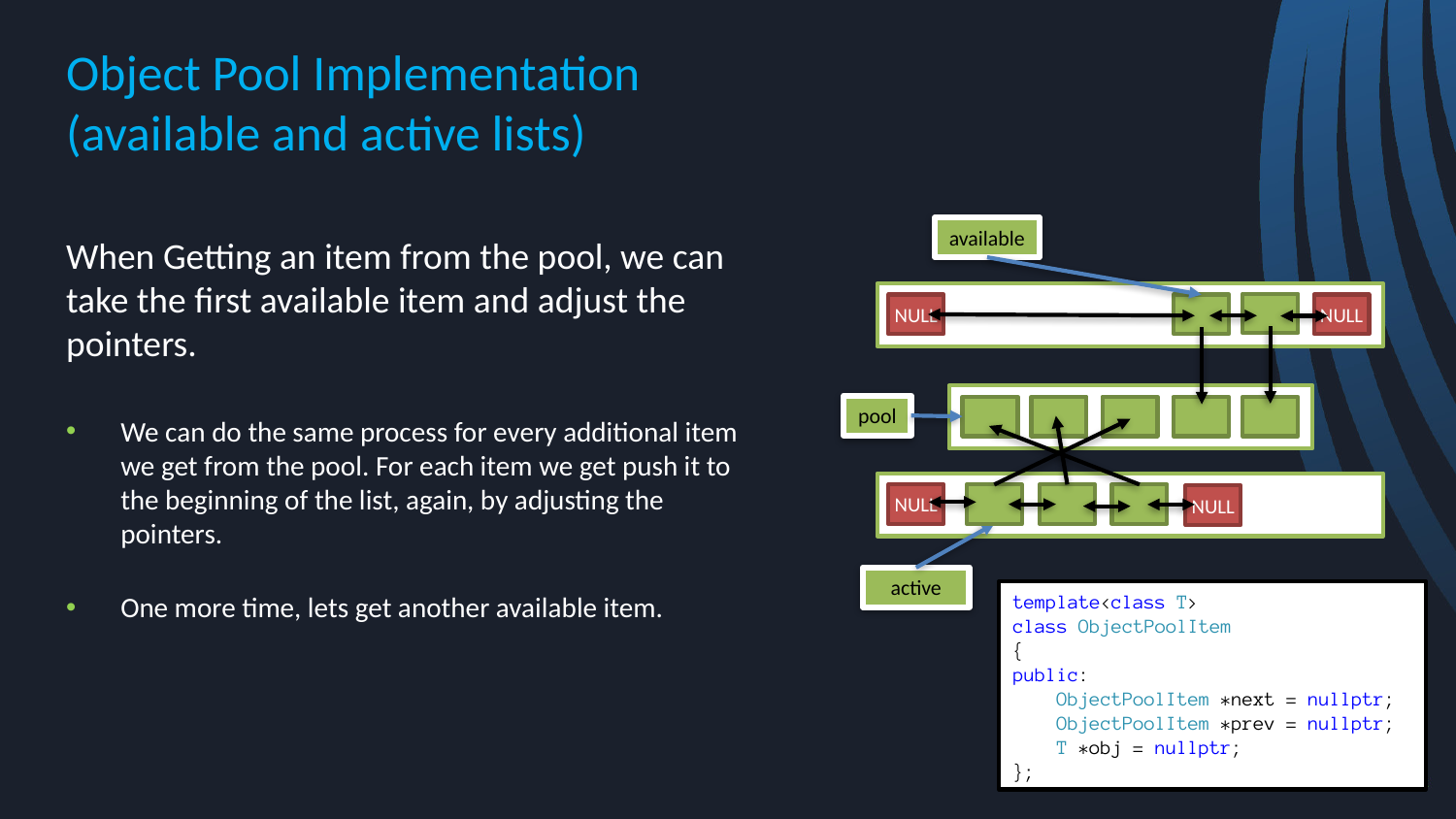

# Object Pool Implementation (available and active lists)
available
When Getting an item from the pool, we can take the first available item and adjust the pointers.
We can do the same process for every additional item we get from the pool. For each item we get push it to the beginning of the list, again, by adjusting the pointers.
One more time, lets get another available item.

NULL

NULL

pool

NULL

NULL
active
template<class T>
class ObjectPoolItem
{
public:
    ObjectPoolItem *next = nullptr;
    ObjectPoolItem *prev = nullptr;
    T *obj = nullptr;
};